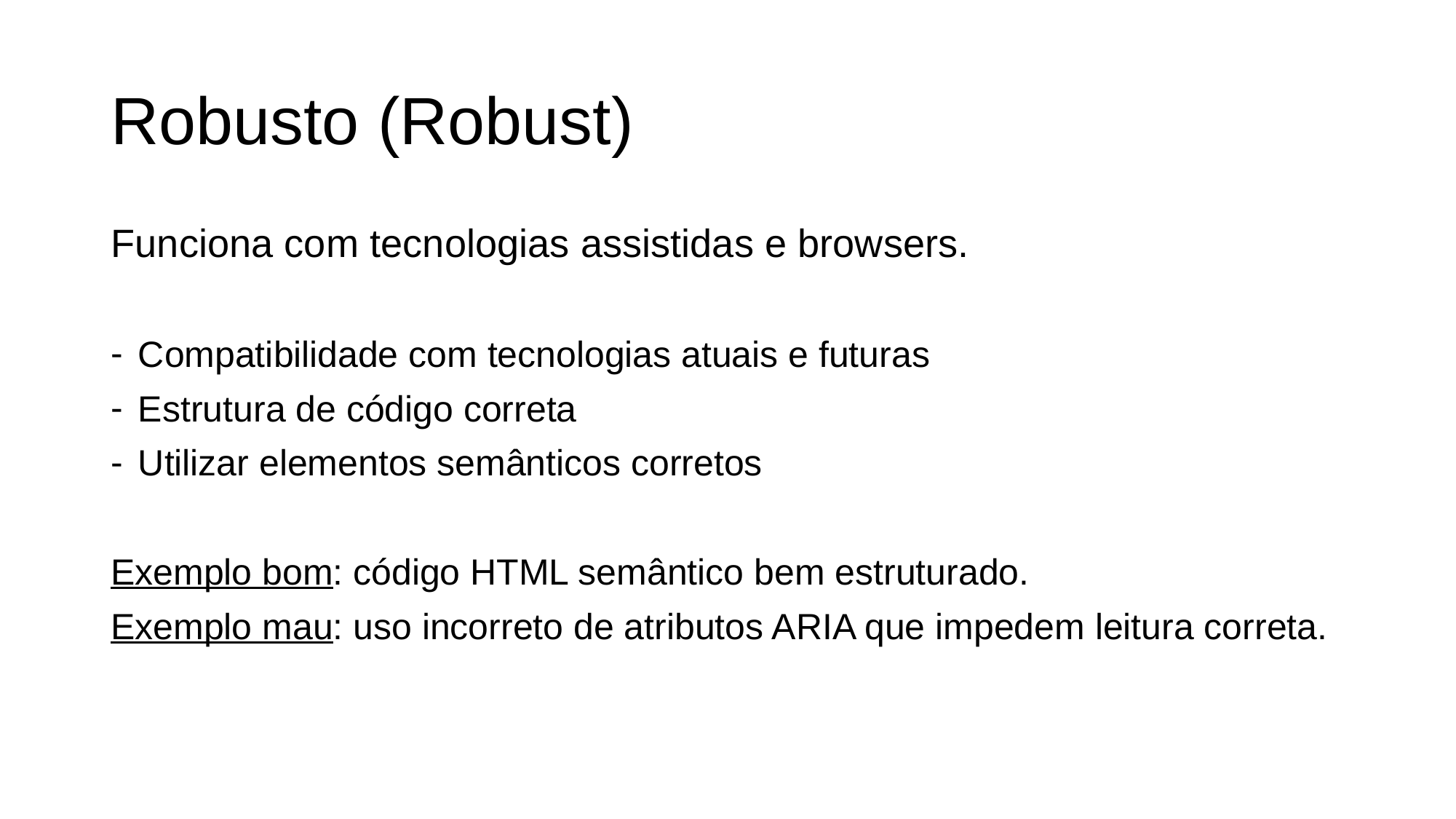

# Robusto (Robust)
Funciona com tecnologias assistidas e browsers.

Compatibilidade com tecnologias atuais e futuras
Estrutura de código correta
Utilizar elementos semânticos corretos

Exemplo bom: código HTML semântico bem estruturado.
Exemplo mau: uso incorreto de atributos ARIA que impedem leitura correta.